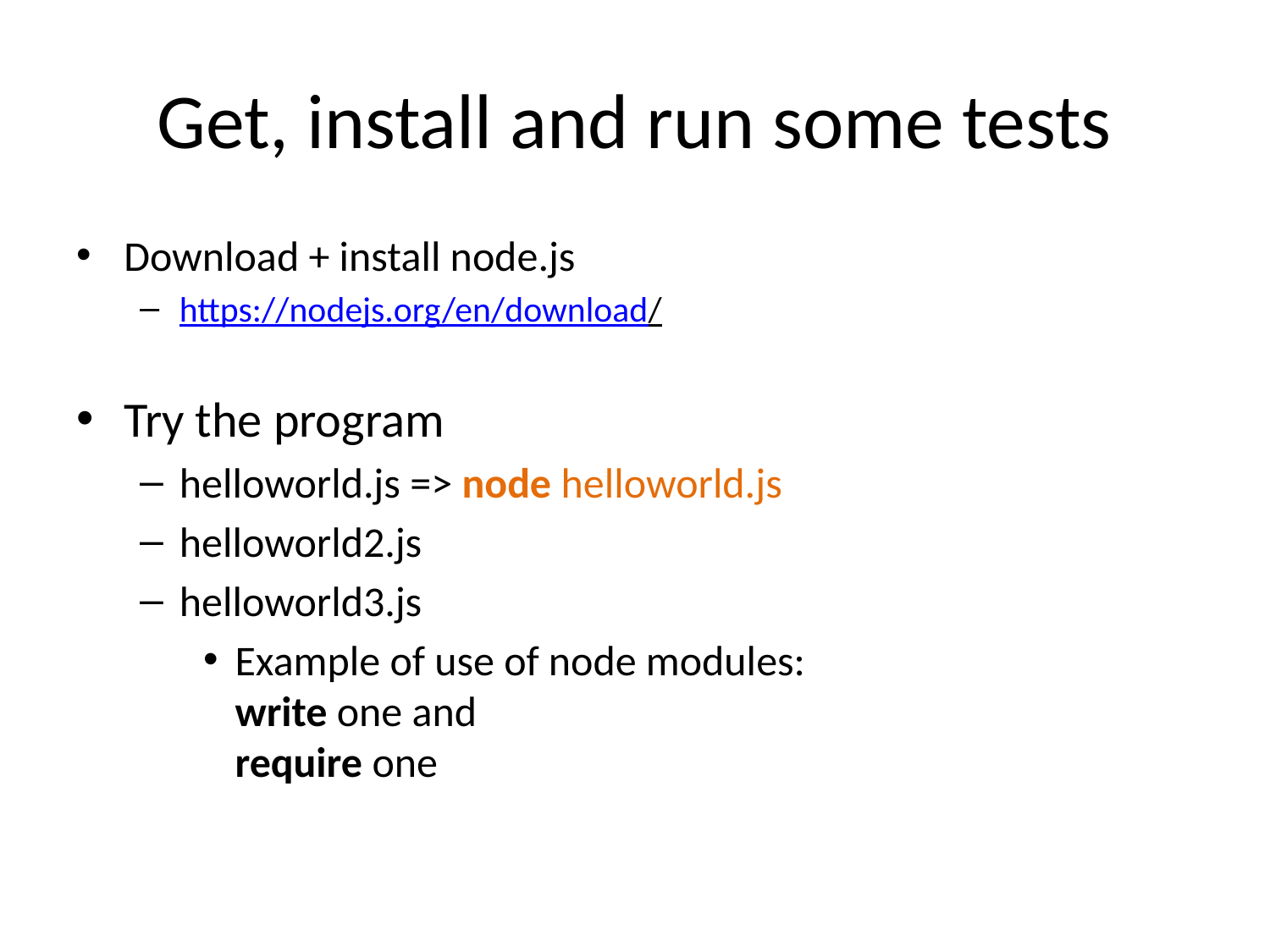

# Get, install and run some tests
Download + install node.js
https://nodejs.org/en/download/

Try the program
helloworld.js => node helloworld.js
helloworld2.js
helloworld3.js
Example of use of node modules:
write one and
require one